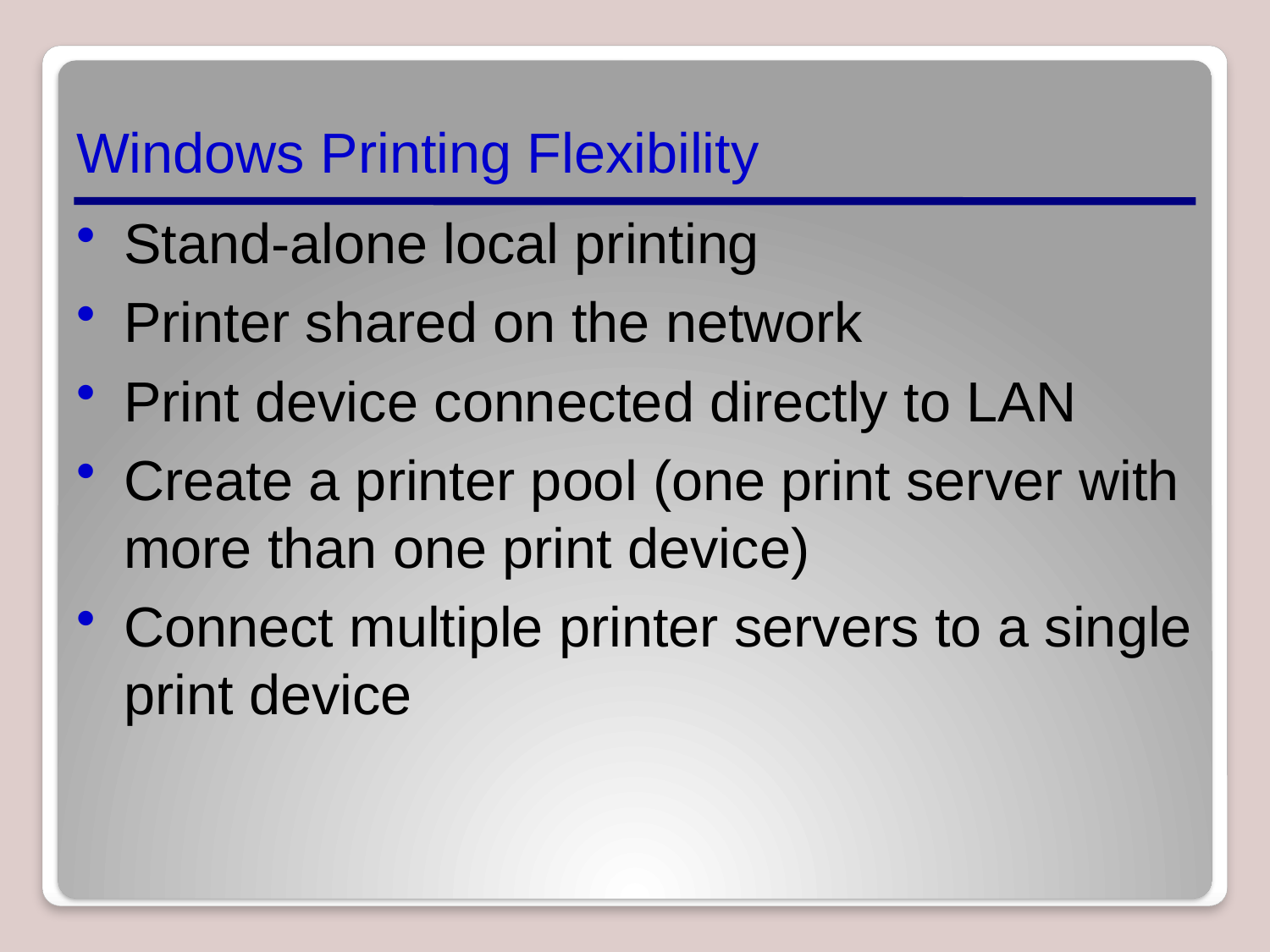

# Windows Printing Flexibility
Stand-alone local printing
Printer shared on the network
Print device connected directly to LAN
Create a printer pool (one print server with more than one print device)
Connect multiple printer servers to a single print device